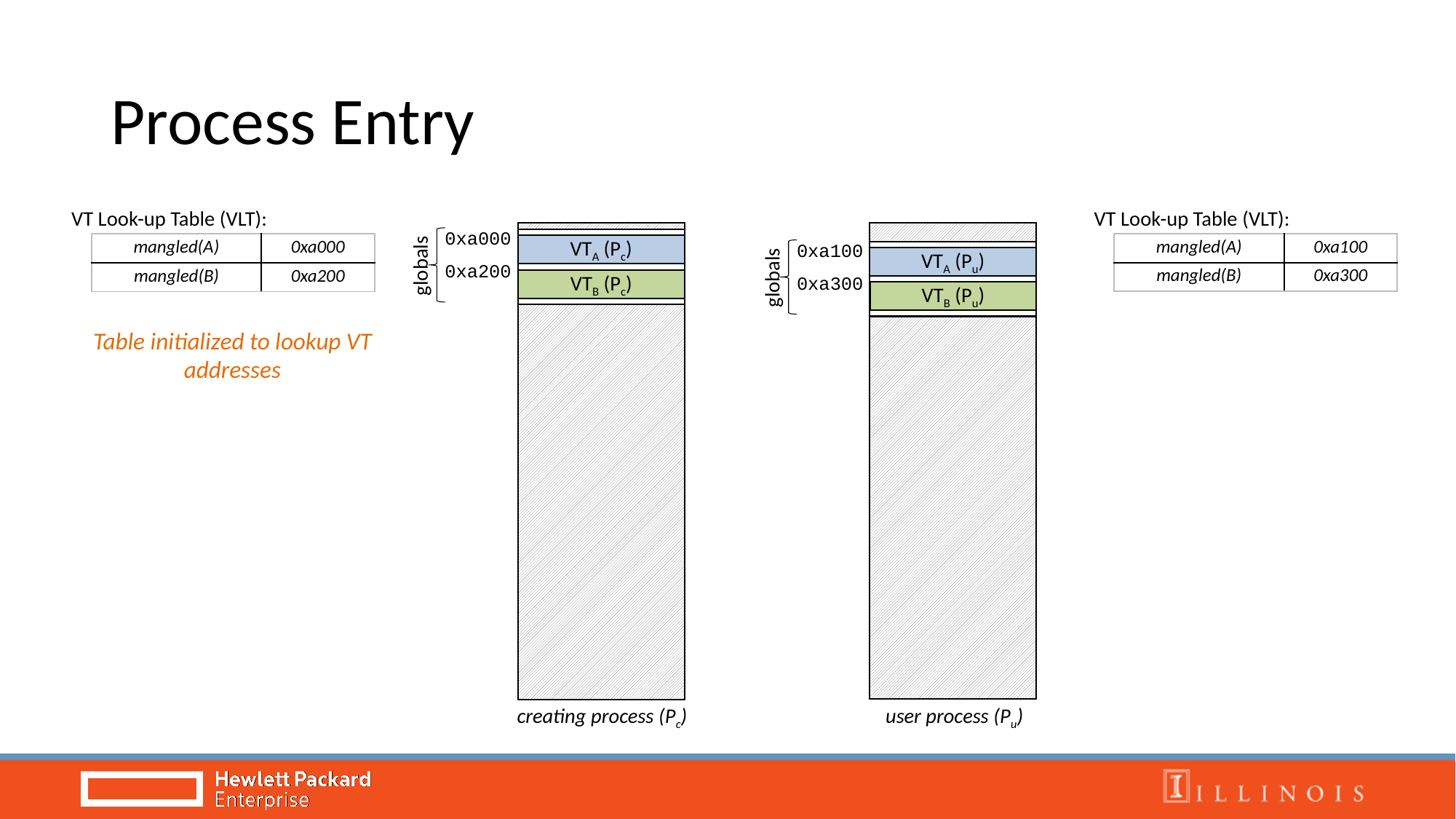

# Process Entry
VT Look-up Table (VLT):
VT Look-up Table (VLT):

0xa000

| mangled(A) | 0xa100 |
| --- | --- |
| mangled(B) | 0xa300 |
| mangled(A) | 0xa000 |
| --- | --- |
| mangled(B) | 0xa200 |
VTA (Pc)
0xa100

VTA (Pu)
globals
0xa200
globals
VTB (Pc)
0xa300
VTB (Pu)
Table initialized to lookup VT addresses
creating process (Pc)
user process (Pu)